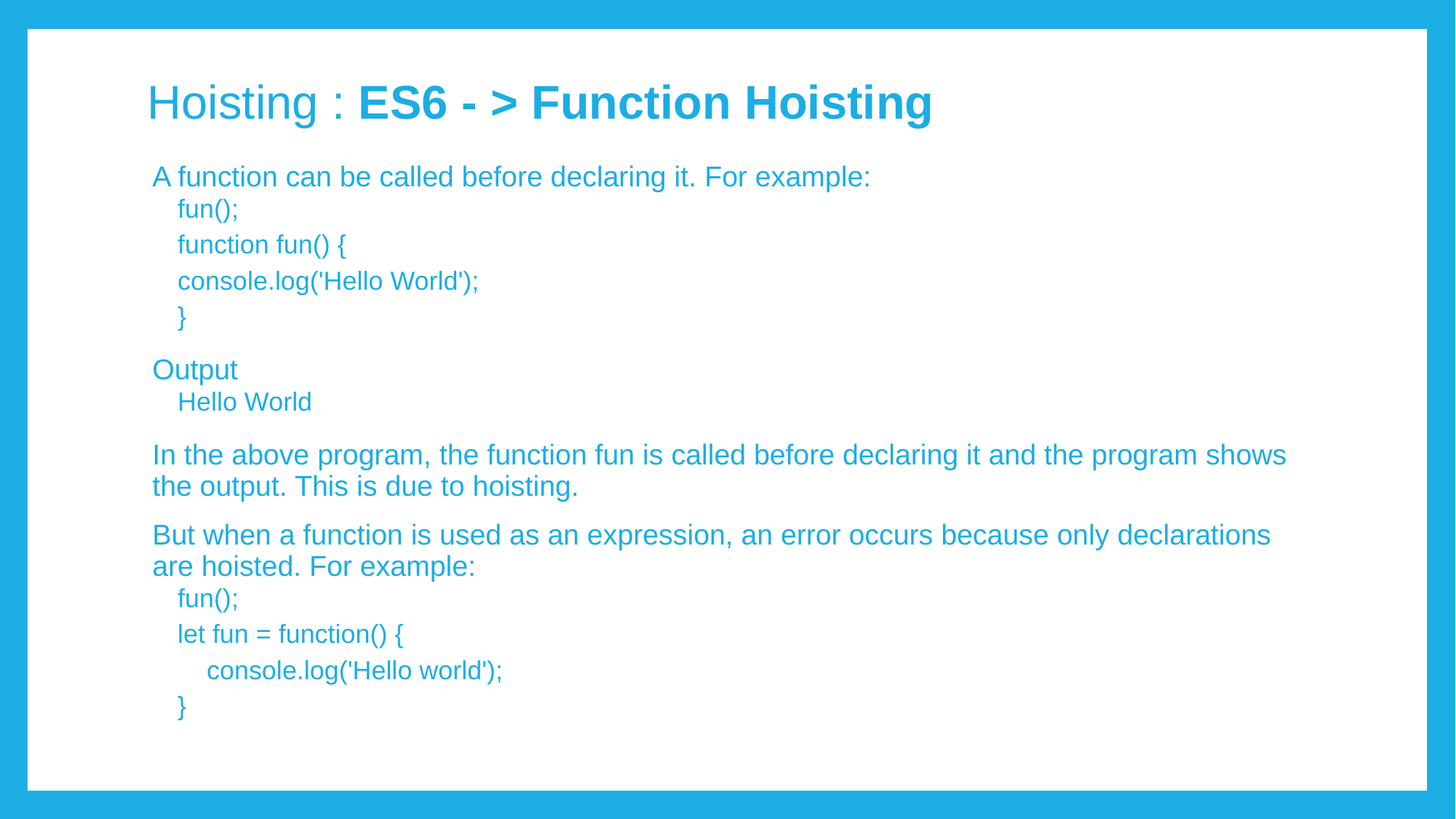

# Hoisting : ES6 - > Function Hoisting
A function can be called before declaring it. For example:
fun();
function fun() {
	console.log('Hello World');
}
Output
Hello World
In the above program, the function fun is called before declaring it and the program shows the output. This is due to hoisting.
But when a function is used as an expression, an error occurs because only declarations are hoisted. For example:
fun();
let fun = function() {
    console.log('Hello world');
}